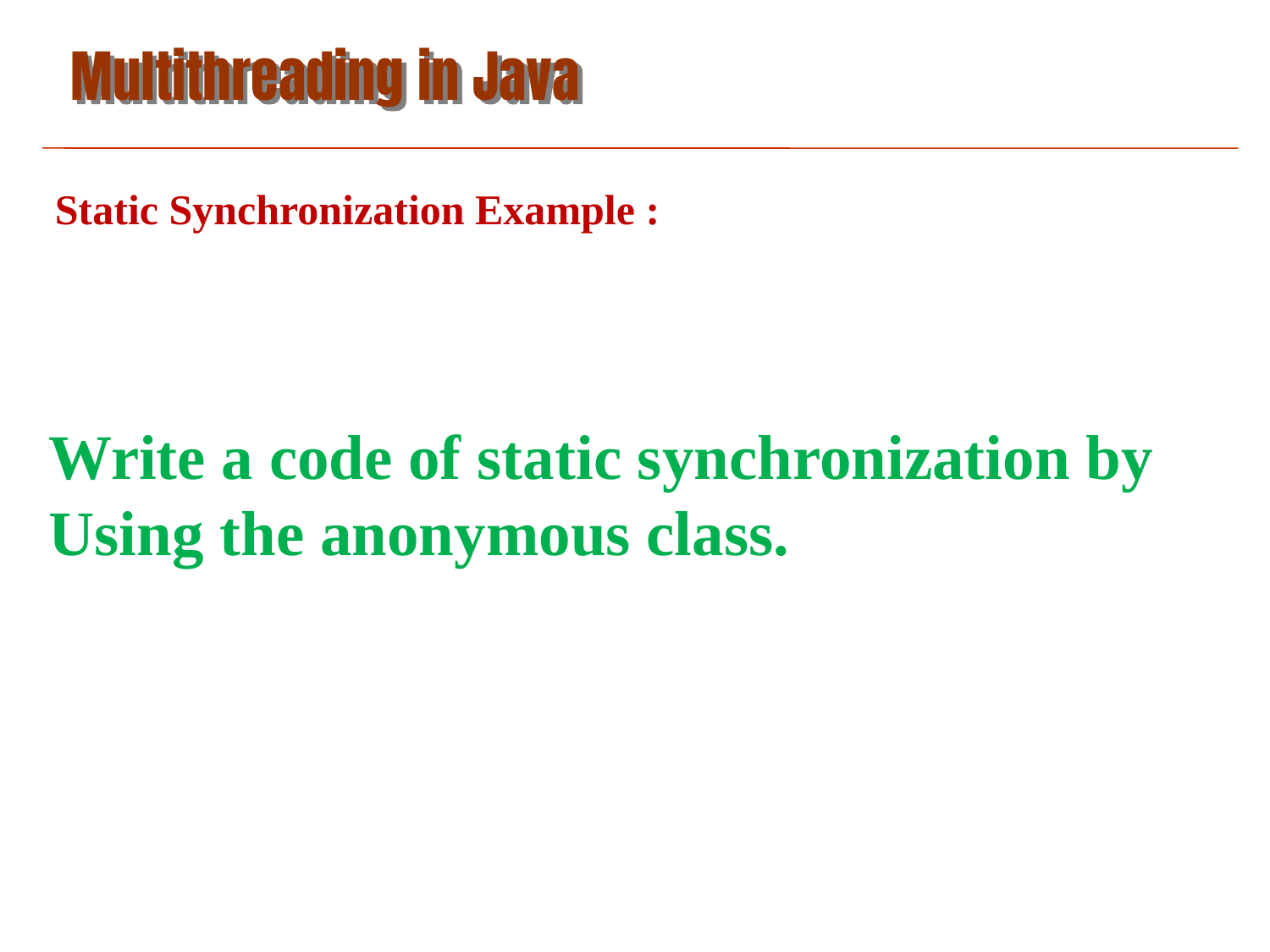

Multithreading in Java

Static Synchronization Example :

Write a code of static synchronization by Using the anonymous class.